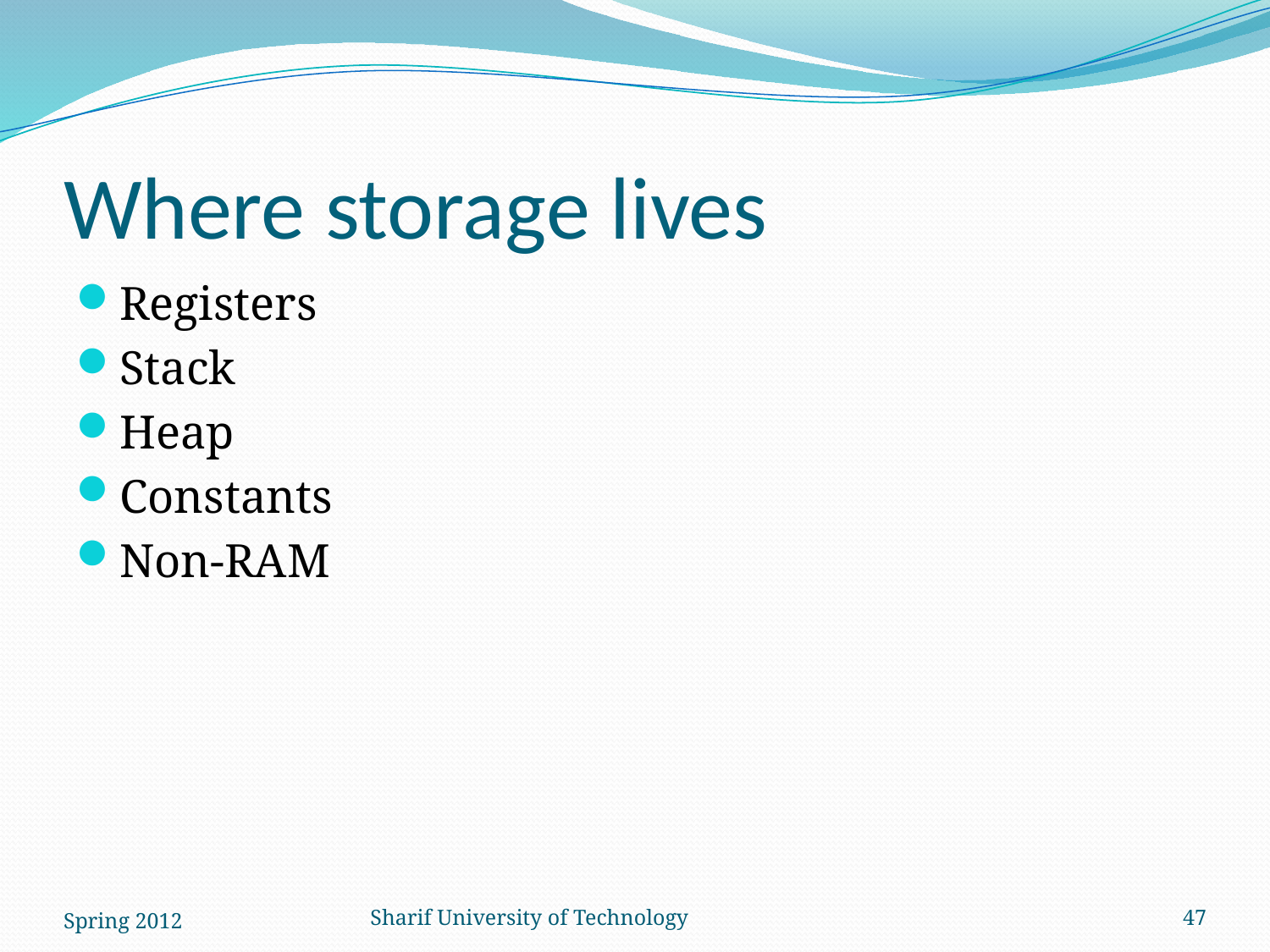

# Where storage lives
Registers
Stack
Heap
Constants
Non-RAM
Spring 2012
Sharif University of Technology
47